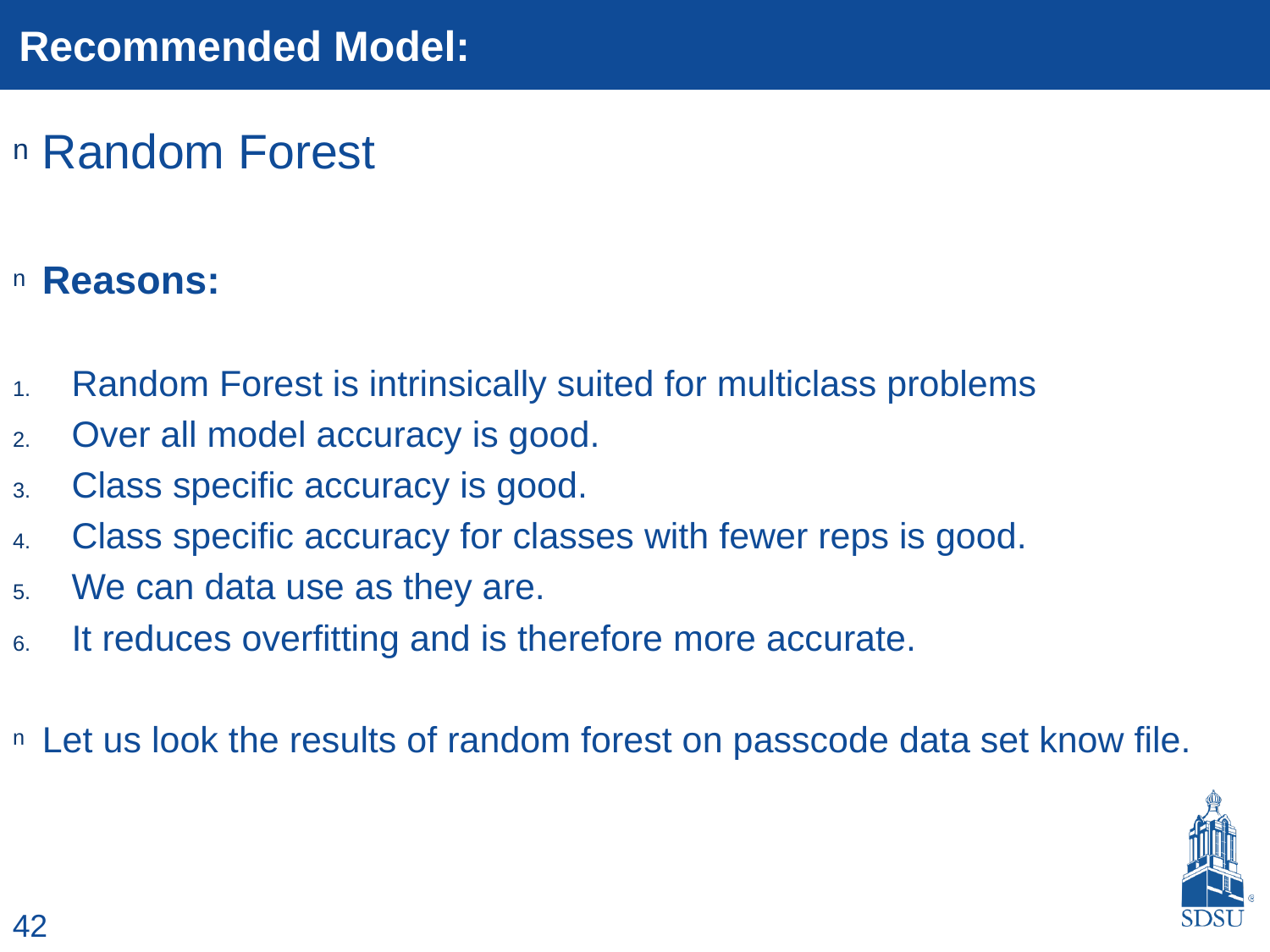

# Recommended Model:
Random Forest

Reasons:

Random Forest is intrinsically suited for multiclass problems
Over all model accuracy is good.
Class specific accuracy is good.
Class specific accuracy for classes with fewer reps is good.
We can data use as they are.
It reduces overfitting and is therefore more accurate.

Let us look the results of random forest on passcode data set know file.